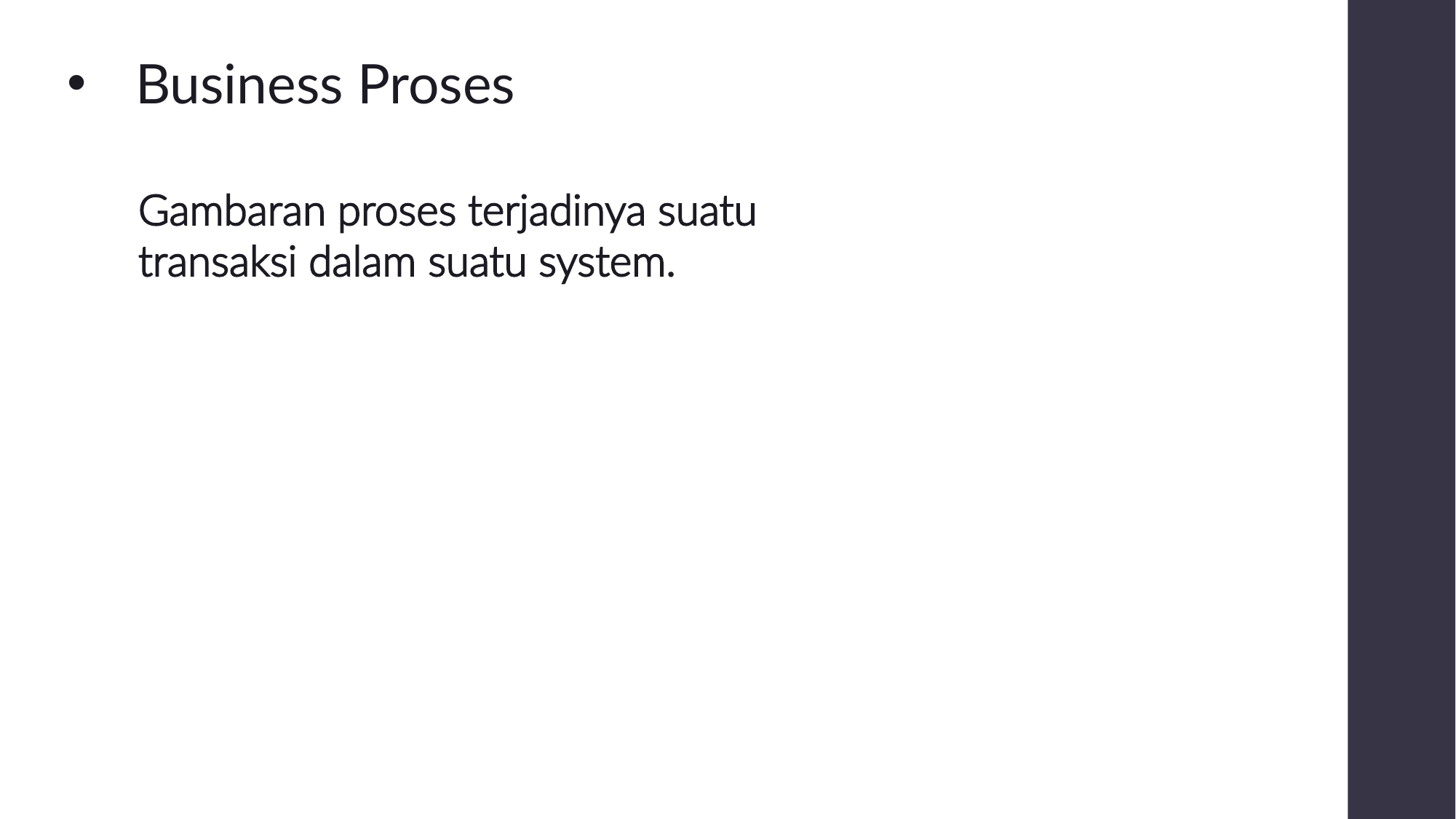

Business Proses
Gambaran proses terjadinya suatu transaksi dalam suatu system.